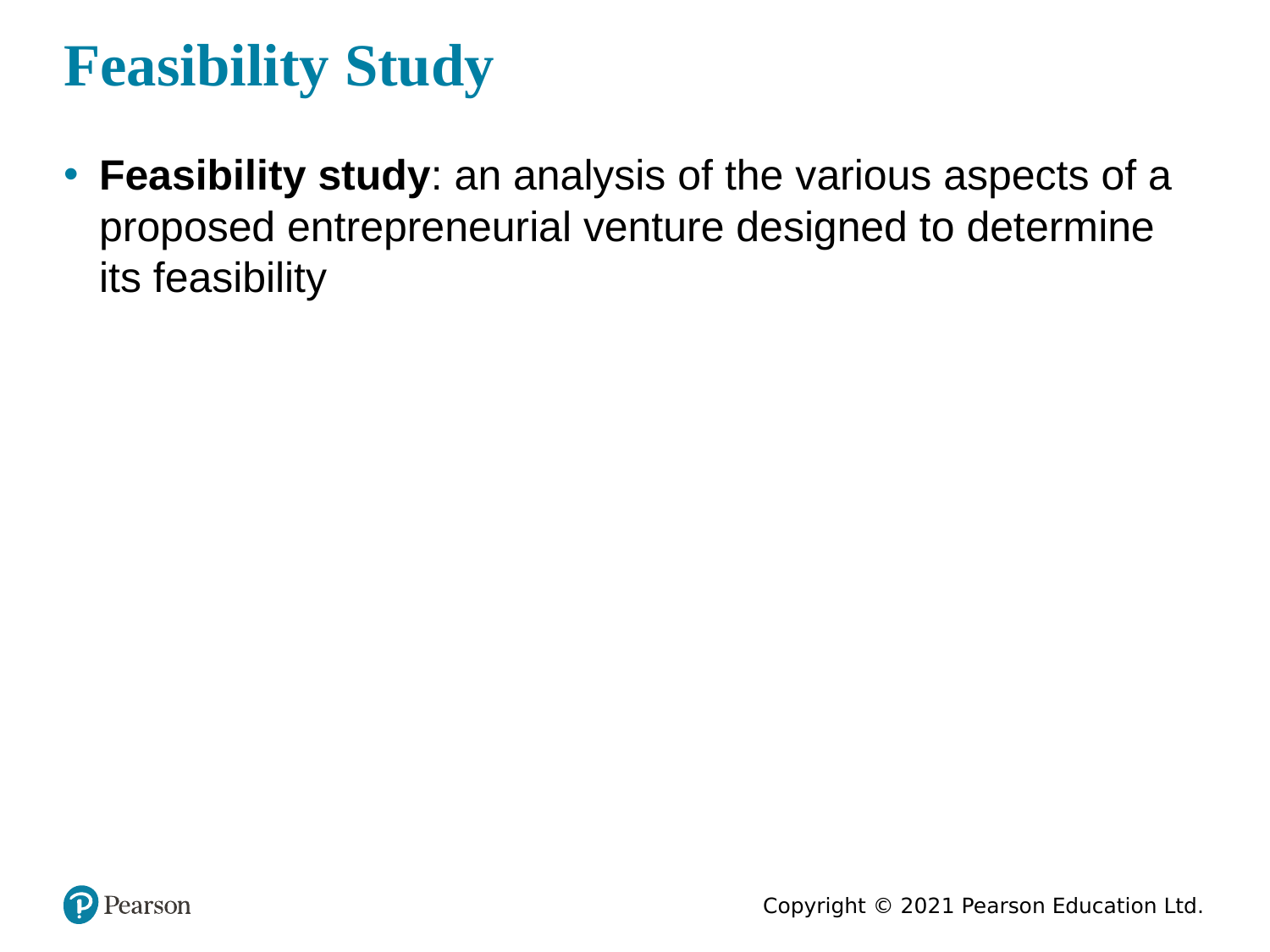

# Feasibility Study
Feasibility study: an analysis of the various aspects of a proposed entrepreneurial venture designed to determine its feasibility